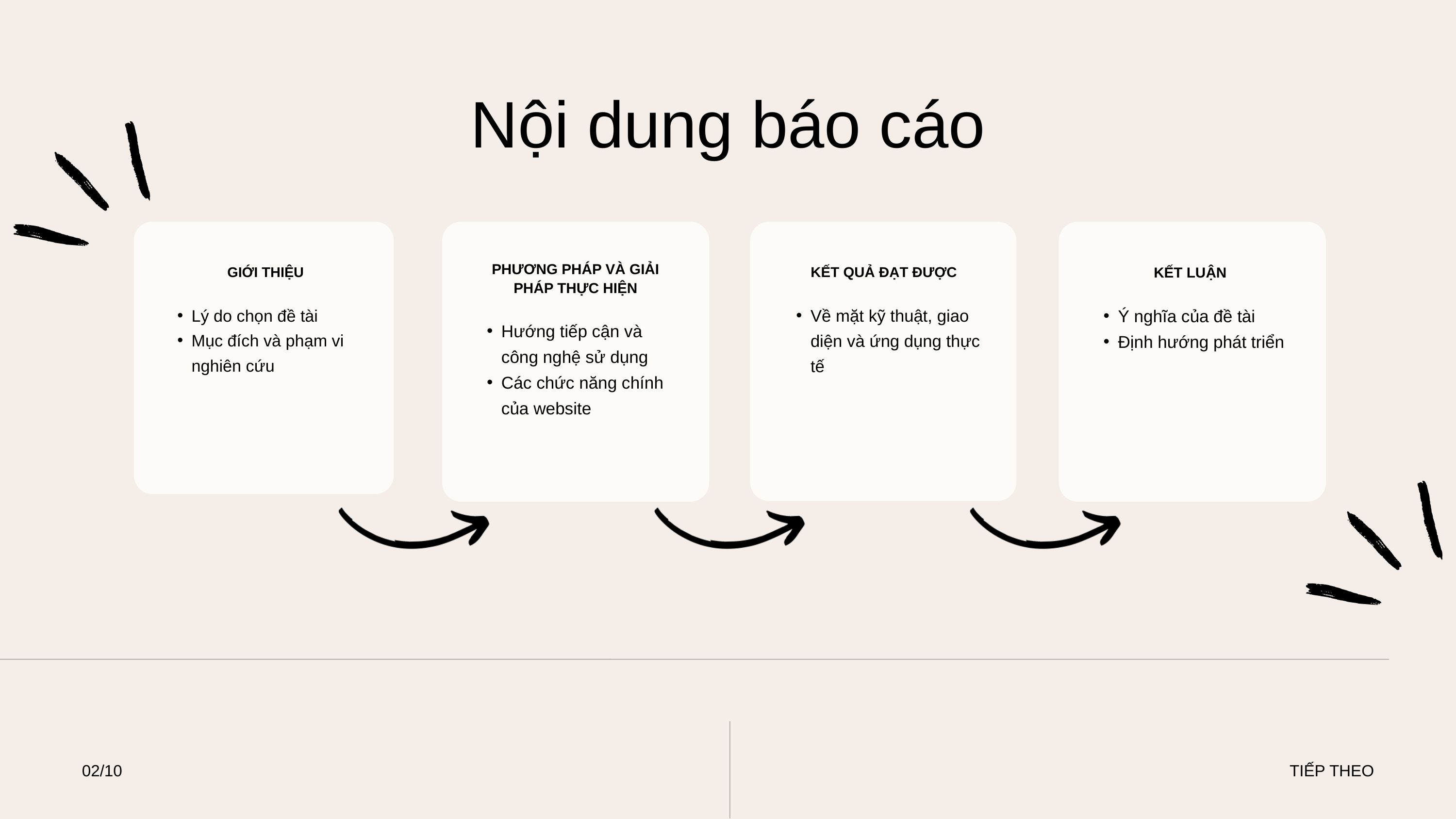

Nội dung báo cáo

PHƯƠNG PHÁP VÀ GIẢI PHÁP THỰC HIỆN
Hướng tiếp cận và công nghệ sử dụng
Các chức năng chính của website

 GIỚI THIỆU
Lý do chọn đề tài
Mục đích và phạm vi nghiên cứu

KẾT QUẢ ĐẠT ĐƯỢC
Về mặt kỹ thuật, giao diện và ứng dụng thực tế
KẾT LUẬN
Ý nghĩa của đề tài
Định hướng phát triển

02/10
TIẾP THEO